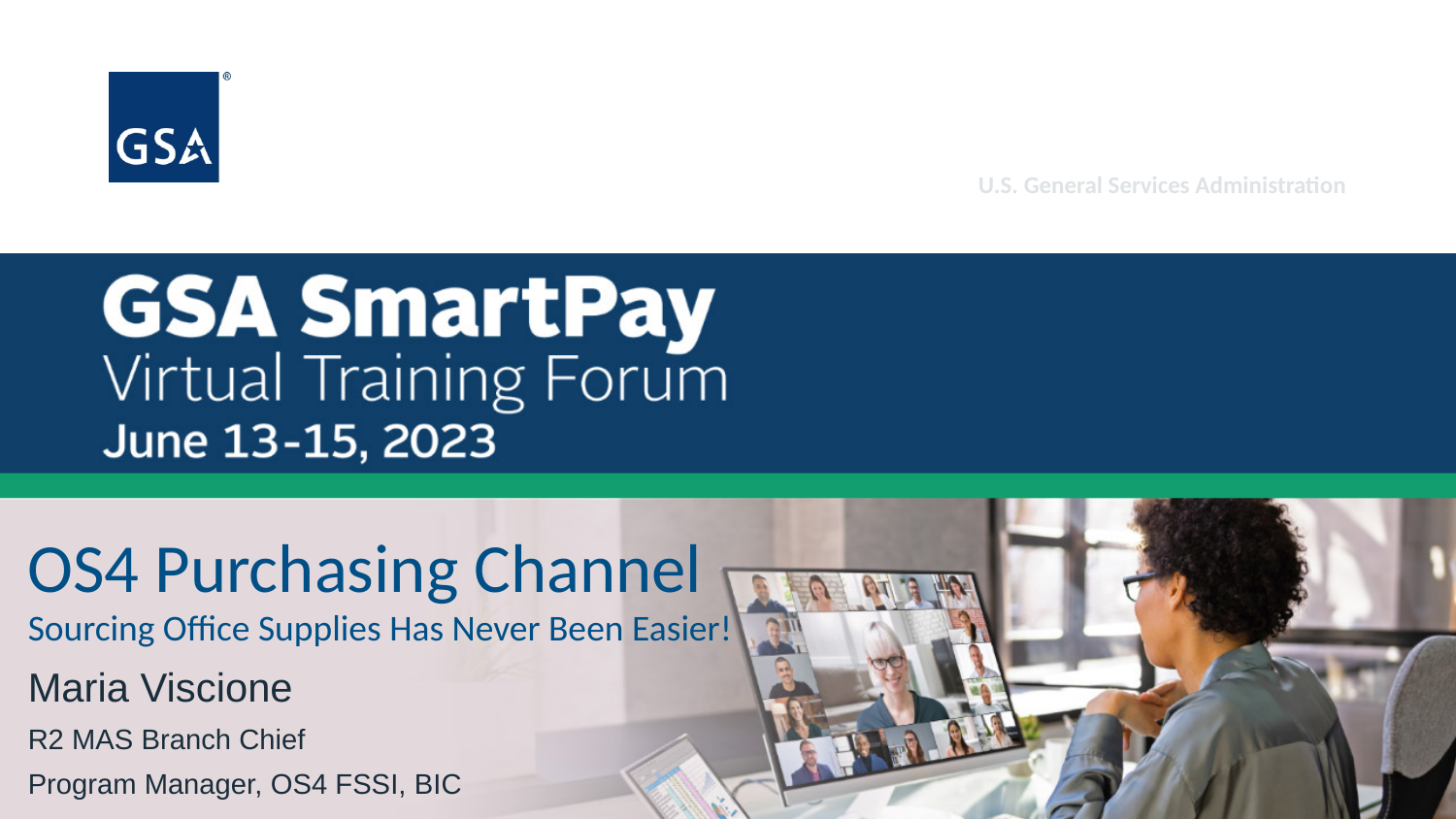

OS4 Purchasing Channel
Sourcing Office Supplies Has Never Been Easier!
Maria Viscione
R2 MAS Branch Chief
Program Manager, OS4 FSSI, BIC